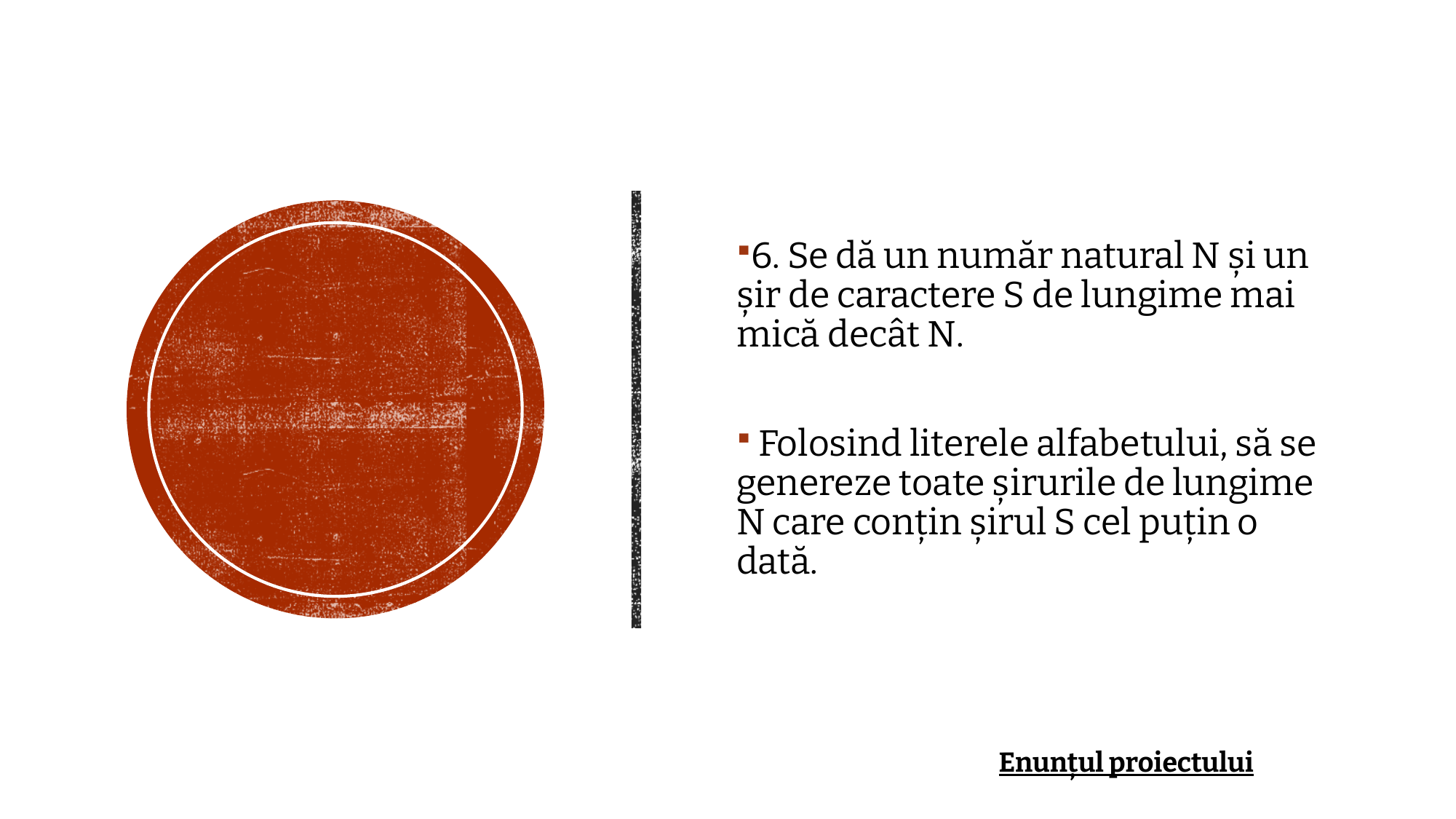

6. Se dă un număr natural N și un șir de caractere S de lungime mai mică decât N.

 Folosind literele alfabetului, să se genereze toate șirurile de lungime N care conțin șirul S cel puțin o dată.

Enunțul proiectului